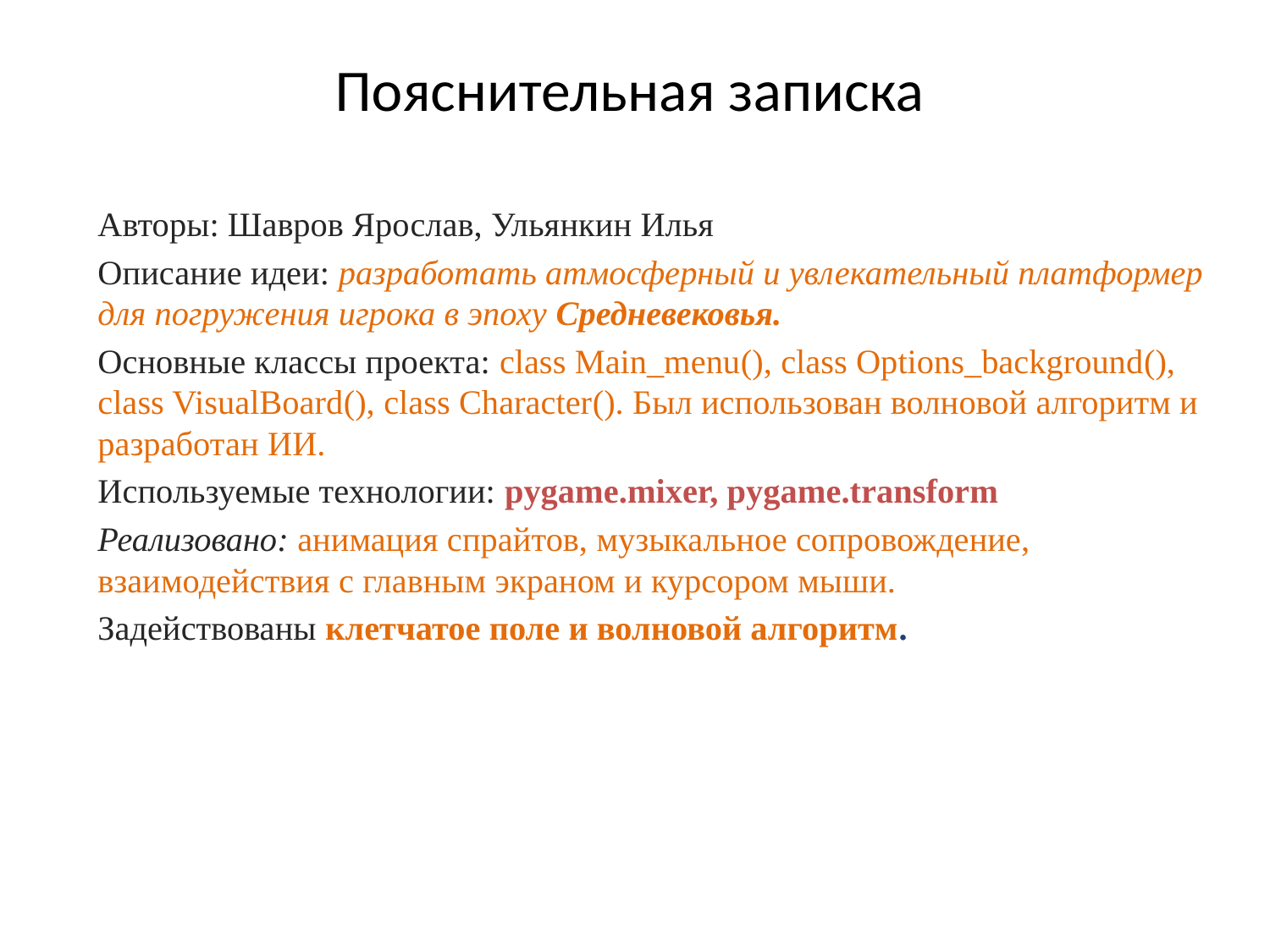

# Пояснительная записка
Авторы: Шавров Ярослав, Ульянкин Илья
Описание идеи: разработать атмосферный и увлекательный платформер  для погружения игрока в эпоху Средневековья.
Основные классы проекта: class Main_menu(), class Options_background(), class VisualBoard(), class Character(). Был использован волновой алгоритм и разработан ИИ.
Используемые технологии: pygame.mixer, pygame.transform
Реализовано: анимация спрайтов, музыкальное сопровождение, взаимодействия с главным экраном и курсором мыши.
Задействованы клетчатое поле и волновой алгоритм.